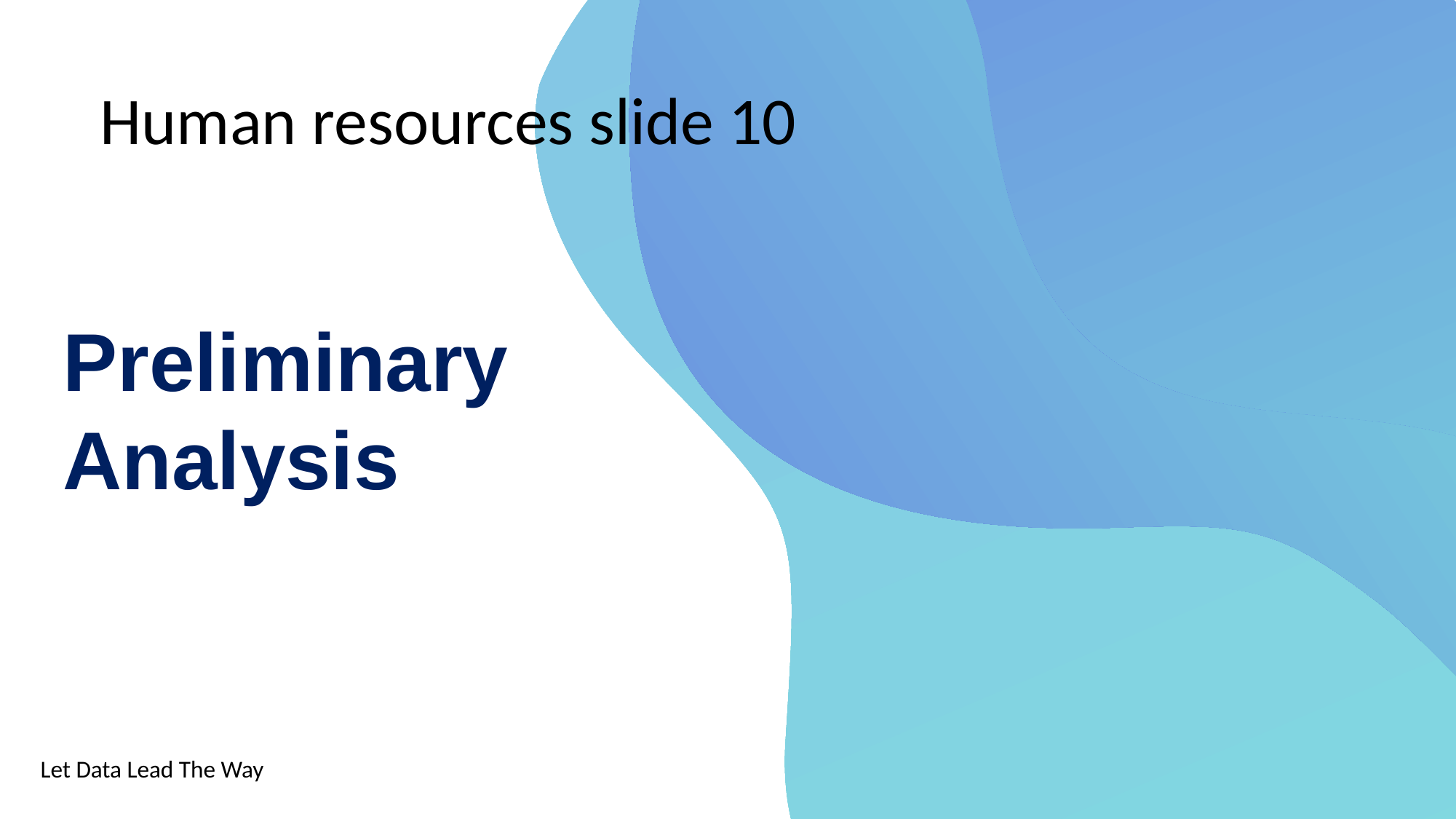

# Human resources slide 10
Preliminary Analysis
Let Data Lead The Way